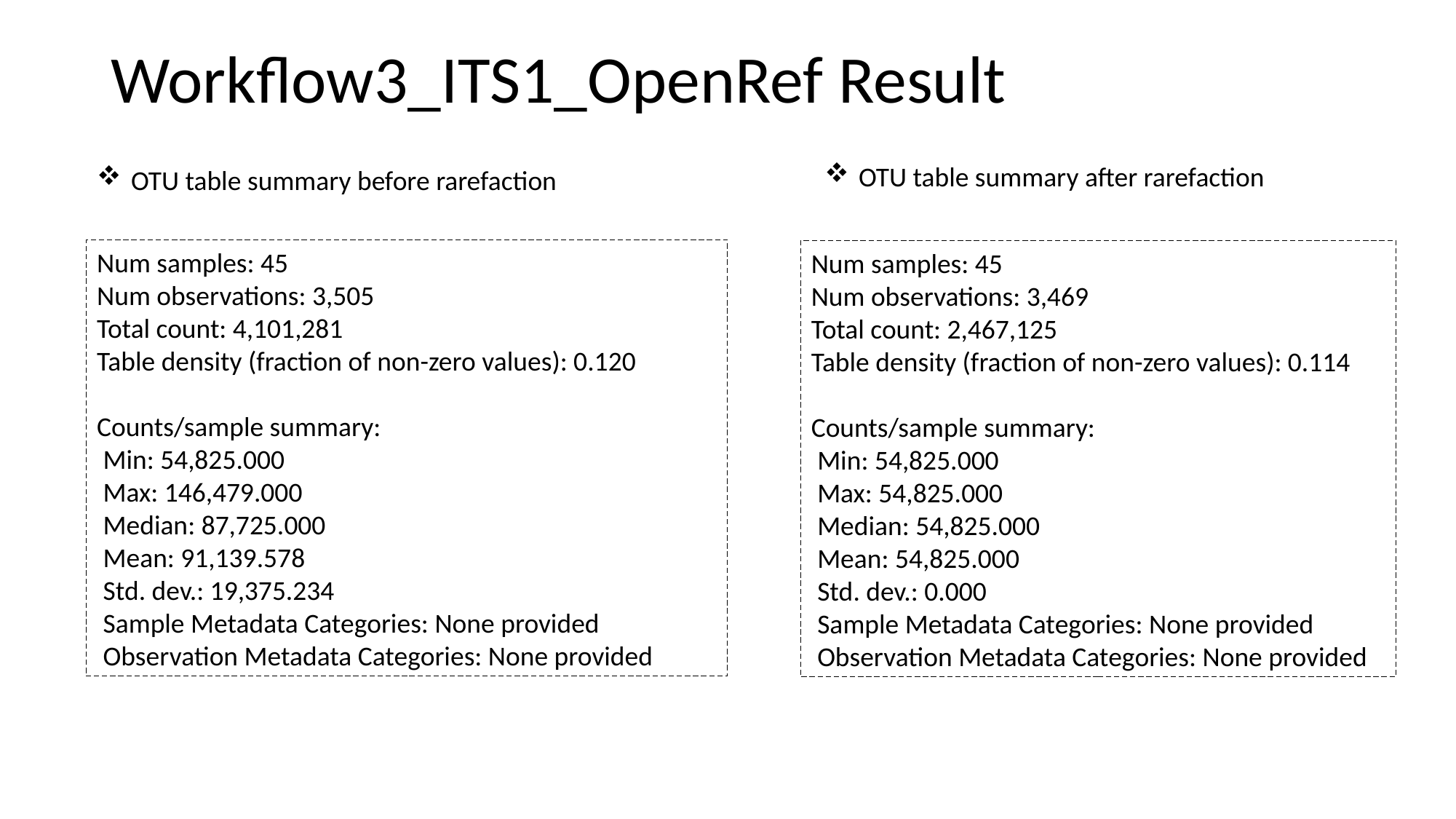

Workflow3_ITS1_OpenRef Result
OTU table summary after rarefaction
OTU table summary before rarefaction
Num samples: 45
Num observations: 3,505
Total count: 4,101,281
Table density (fraction of non-zero values): 0.120

Counts/sample summary:
 Min: 54,825.000
 Max: 146,479.000
 Median: 87,725.000
 Mean: 91,139.578
 Std. dev.: 19,375.234
 Sample Metadata Categories: None provided
 Observation Metadata Categories: None provided
Num samples: 45
Num observations: 3,469
Total count: 2,467,125
Table density (fraction of non-zero values): 0.114

Counts/sample summary:
 Min: 54,825.000
 Max: 54,825.000
 Median: 54,825.000
 Mean: 54,825.000
 Std. dev.: 0.000
 Sample Metadata Categories: None provided
 Observation Metadata Categories: None provided